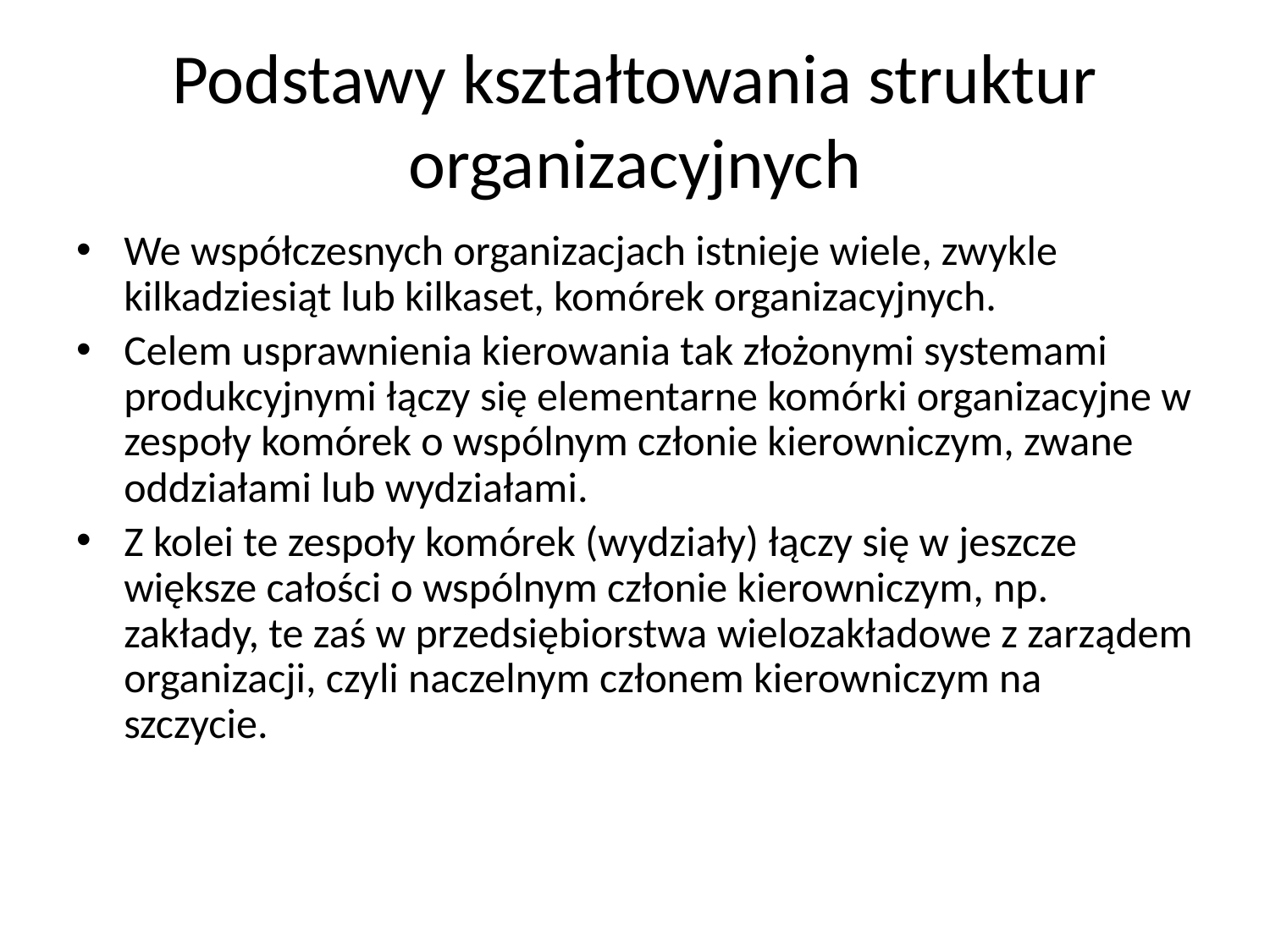

# Podstawy kształtowania struktur organizacyjnych
We współczesnych organizacjach istnieje wiele, zwykle kilkadziesiąt lub kilkaset, komórek organizacyjnych.
Celem usprawnienia kierowania tak złożonymi systemami produkcyjnymi łączy się elementarne komórki organizacyjne w zespoły komórek o wspólnym członie kierowniczym, zwane oddziałami lub wydziałami.
Z kolei te zespoły komórek (wydziały) łączy się w jeszcze większe całości o wspólnym członie kierowniczym, np. zakłady, te zaś w przedsiębiorstwa wielozakładowe z zarządem organizacji, czyli naczelnym członem kierowniczym na szczycie.